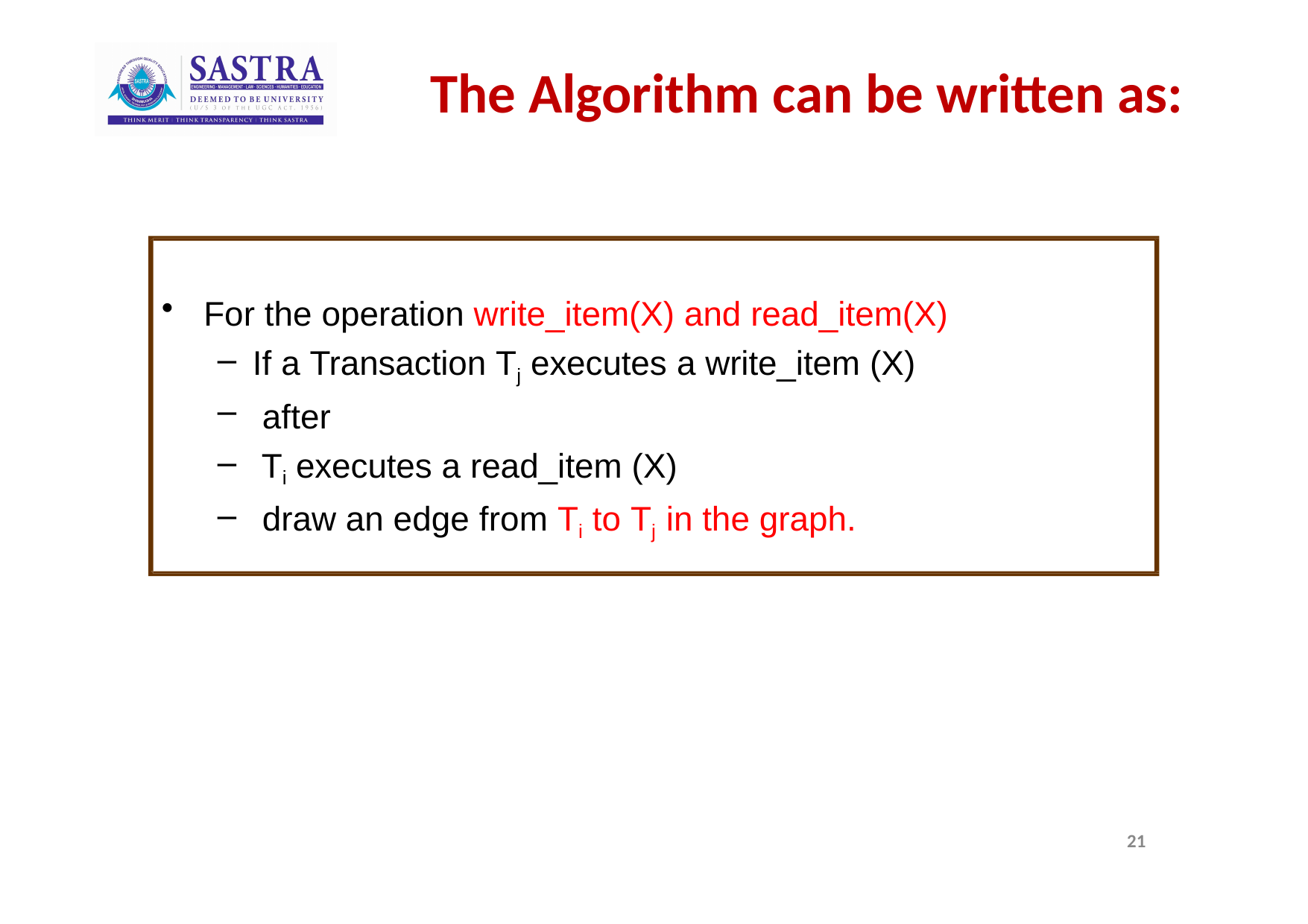

# The Algorithm can be written as:

For the operation write_item(X) and read_item(X)
If a Transaction Tj executes a write_item (X)
after
Ti executes a read_item (X)
draw an edge from Ti to Tj in the graph.
21